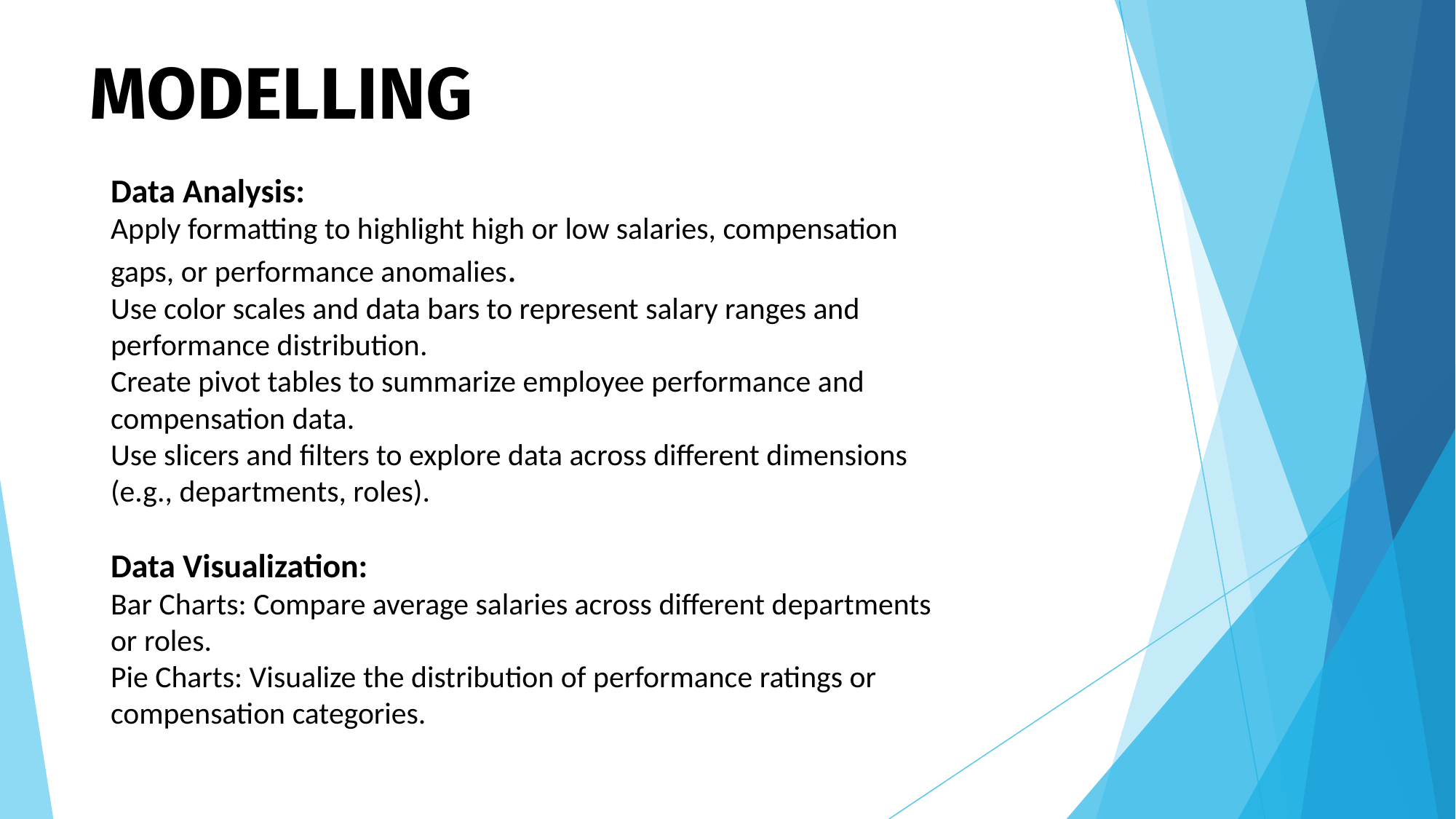

# MODELLING
Data Analysis:
Apply formatting to highlight high or low salaries, compensation gaps, or performance anomalies.
Use color scales and data bars to represent salary ranges and performance distribution.
Create pivot tables to summarize employee performance and compensation data.
Use slicers and filters to explore data across different dimensions (e.g., departments, roles).

Data Visualization:
Bar Charts: Compare average salaries across different departments or roles.
Pie Charts: Visualize the distribution of performance ratings or compensation categories.